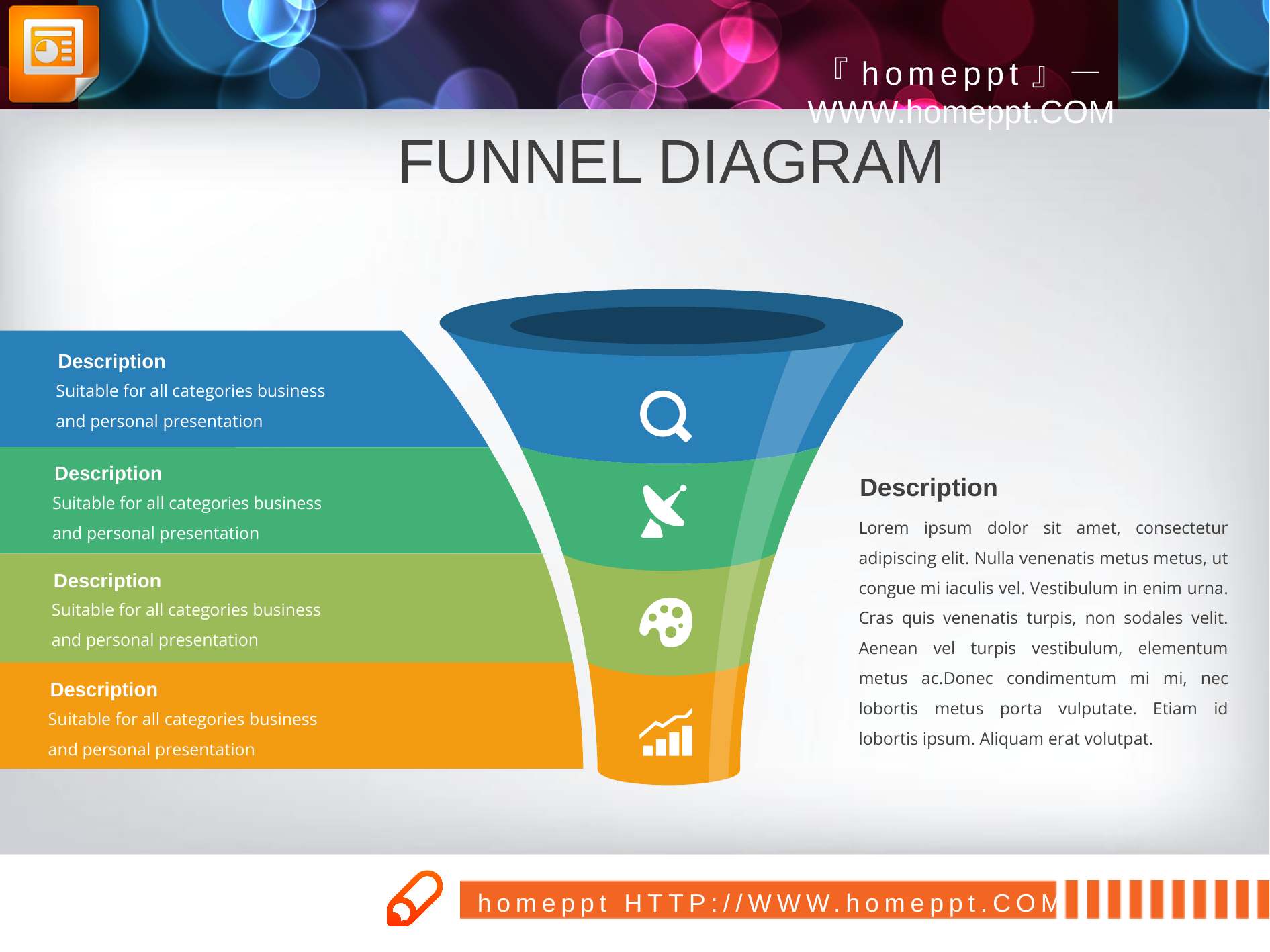

FUNNEL DIAGRAM

Description
Suitable for all categories business and personal presentation

Description
Description
Suitable for all categories business and personal presentation

Lorem ipsum dolor sit amet, consectetur adipiscing elit. Nulla venenatis metus metus, ut congue mi iaculis vel. Vestibulum in enim urna. Cras quis venenatis turpis, non sodales velit. Aenean vel turpis vestibulum, elementum metus ac.Donec condimentum mi mi, nec lobortis metus porta vulputate. Etiam id lobortis ipsum. Aliquam erat volutpat.

Description
Suitable for all categories business and personal presentation

Description
Suitable for all categories business and personal presentation